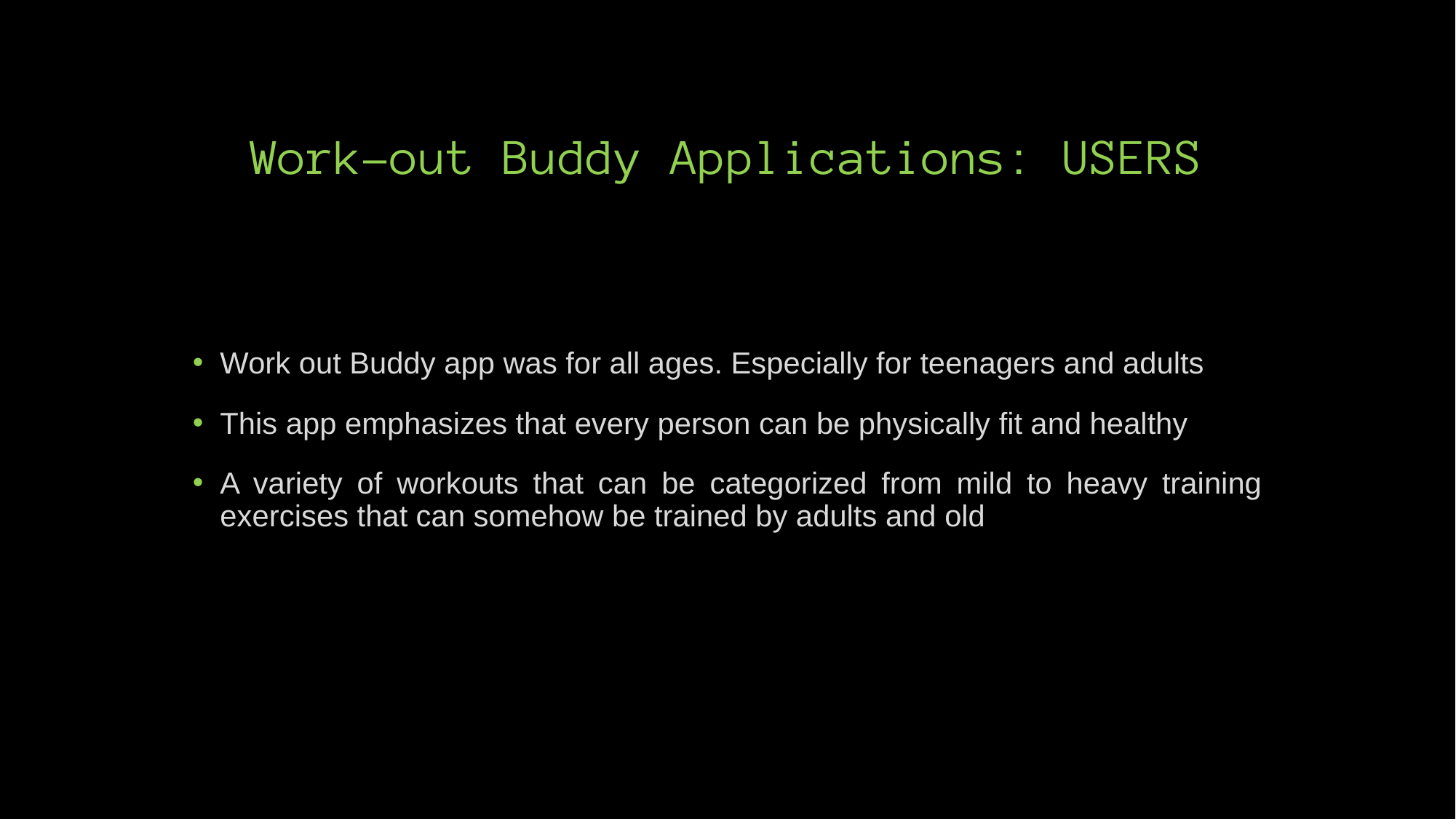

# Work-out Buddy Applications: USERS

Work out Buddy app was for all ages. Especially for teenagers and adults
This app emphasizes that every person can be physically fit and healthy
A variety of workouts that can be categorized from mild to heavy training exercises that can somehow be trained by adults and old